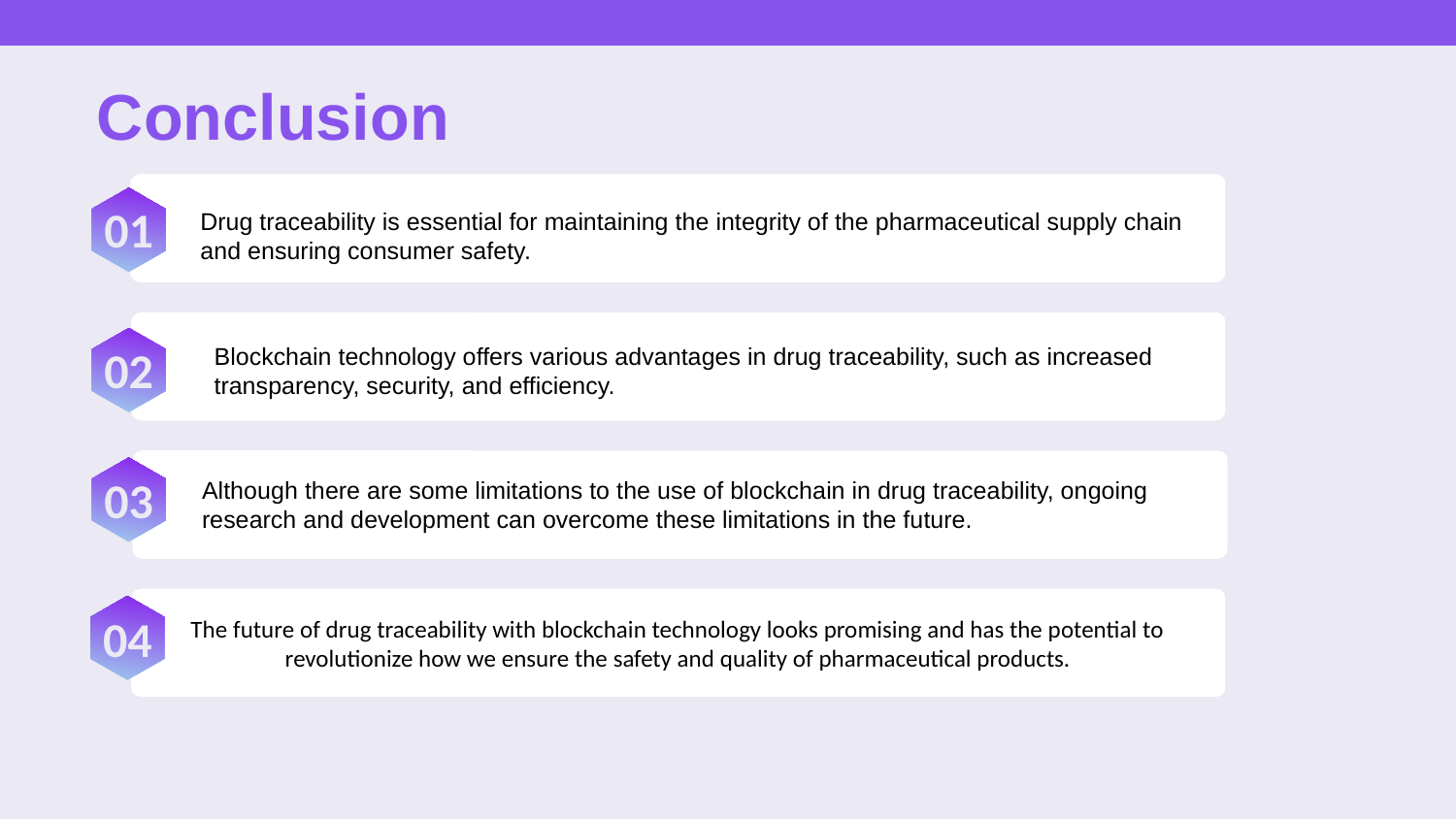

# Conclusion

01
Drug traceability is essential for maintaining the integrity of the pharmaceutical supply chain and ensuring consumer safety.

Blockchain technology offers various advantages in drug traceability, such as increased transparency, security, and efficiency.
02

03
Although there are some limitations to the use of blockchain in drug traceability, ongoing research and development can overcome these limitations in the future.
The future of drug traceability with blockchain technology looks promising and has the potential to revolutionize how we ensure the safety and quality of pharmaceutical products.

04